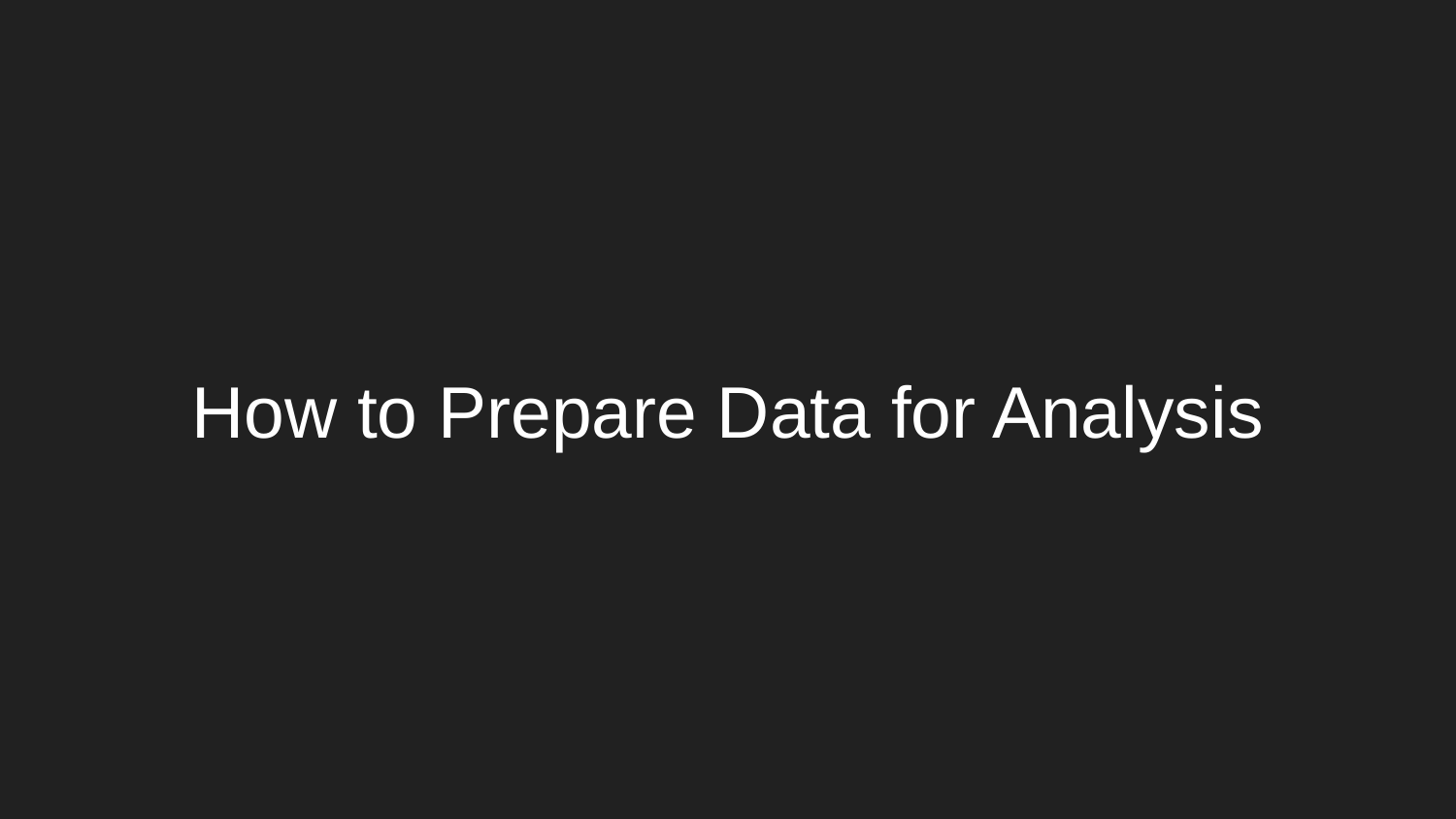

# How to Prepare Data for Analysis